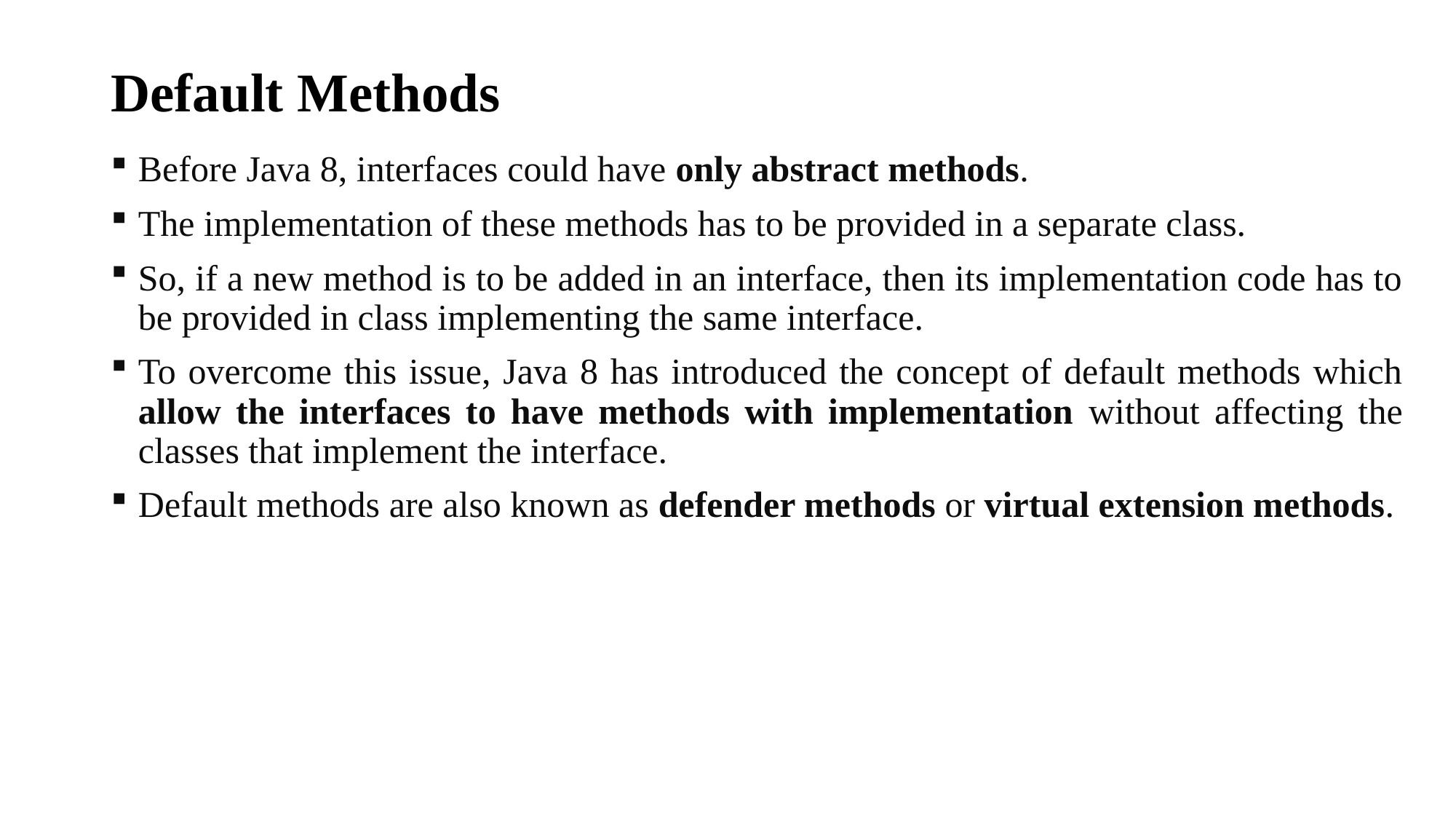

# Default Methods
Before Java 8, interfaces could have only abstract methods.
The implementation of these methods has to be provided in a separate class.
So, if a new method is to be added in an interface, then its implementation code has to be provided in class implementing the same interface.
To overcome this issue, Java 8 has introduced the concept of default methods which allow the interfaces to have methods with implementation without affecting the classes that implement the interface.
Default methods are also known as defender methods or virtual extension methods.